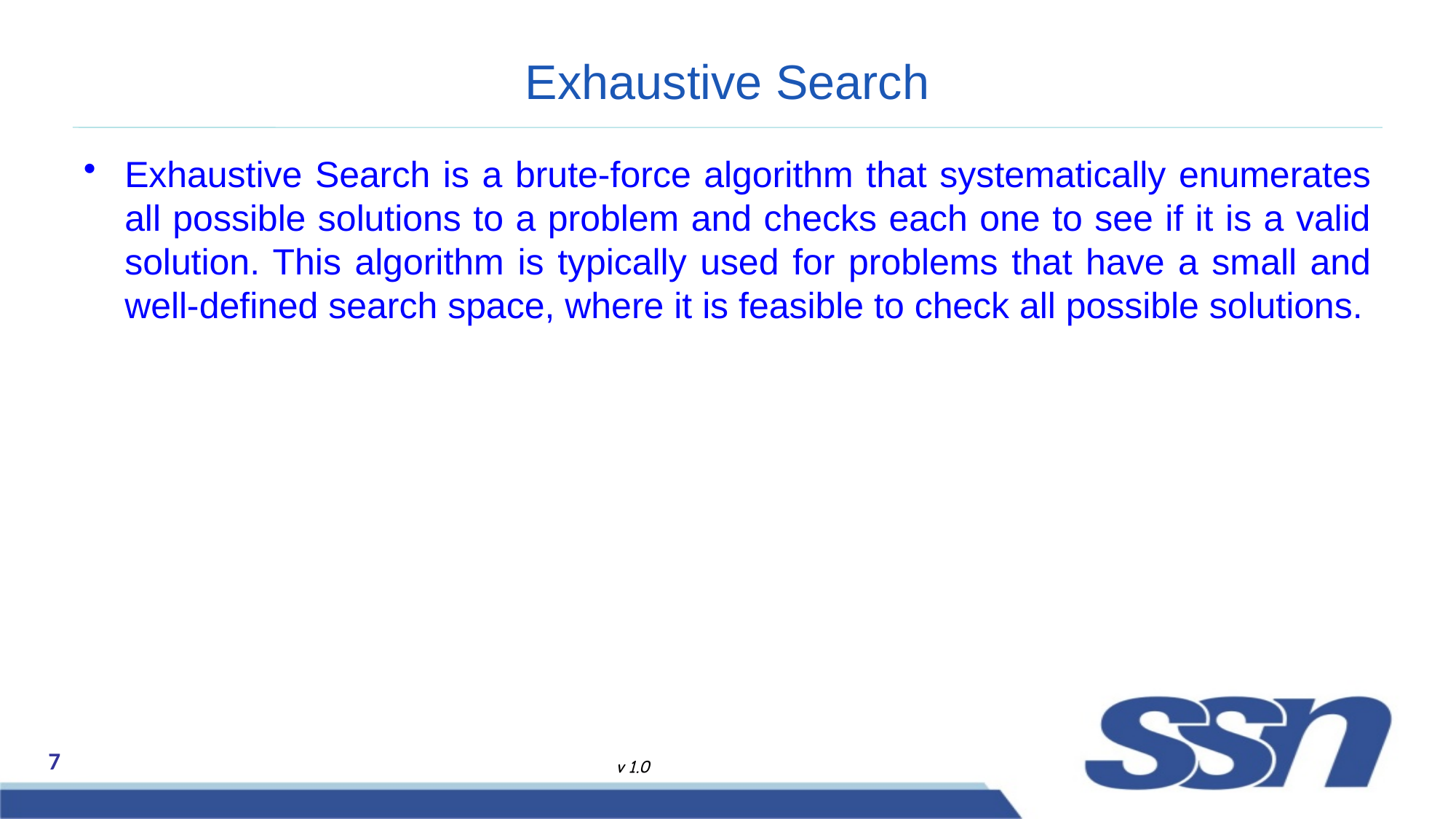

# Exhaustive Search
Exhaustive Search is a brute-force algorithm that systematically enumerates all possible solutions to a problem and checks each one to see if it is a valid solution. This algorithm is typically used for problems that have a small and well-defined search space, where it is feasible to check all possible solutions.